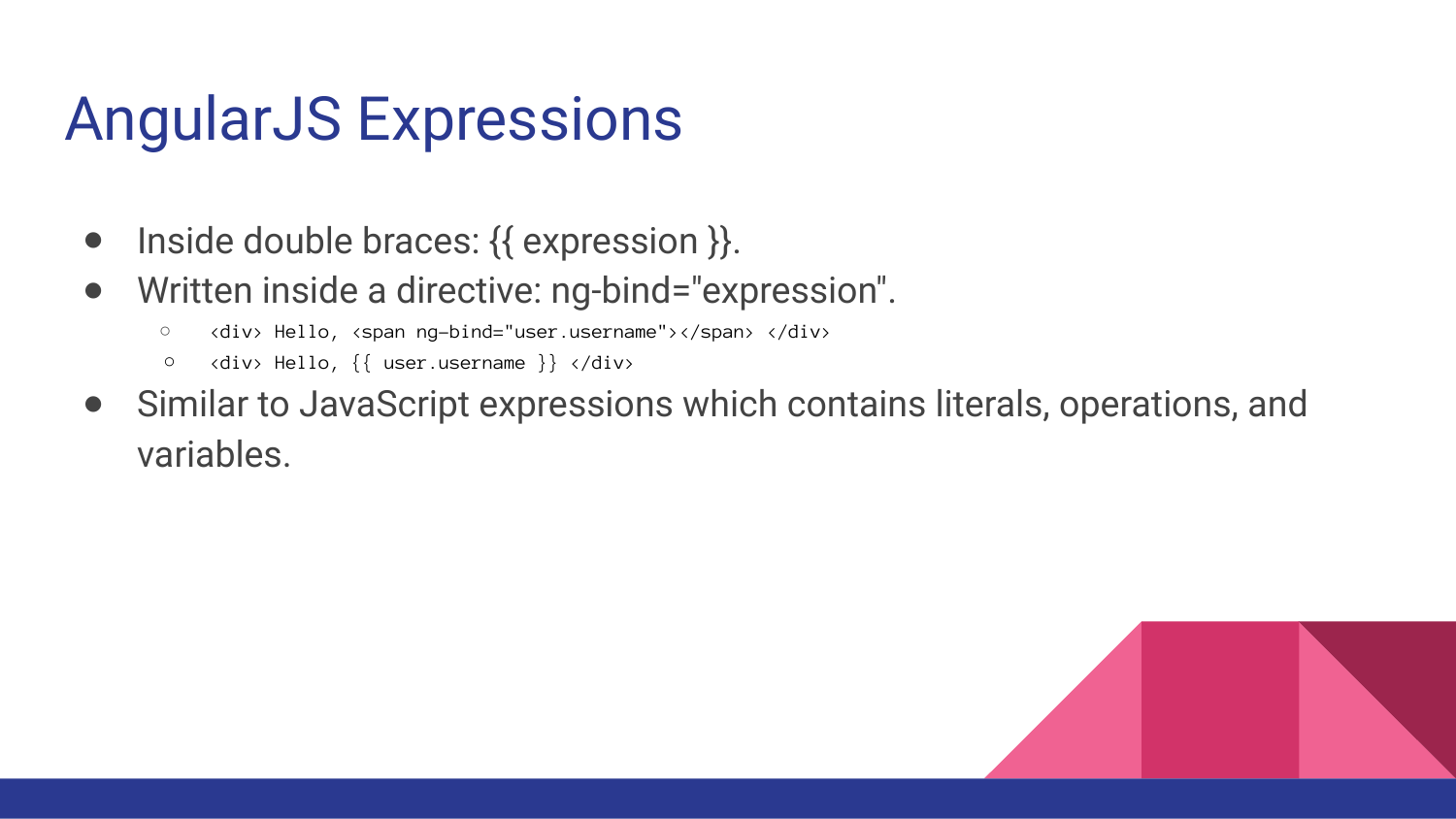

# AngularJS Expressions
Inside double braces: {{ expression }}.
Written inside a directive: ng-bind="expression".
<div> Hello, <span ng-bind="user.username"></span> </div>
<div> Hello, {{ user.username }} </div>
Similar to JavaScript expressions which contains literals, operations, and variables.